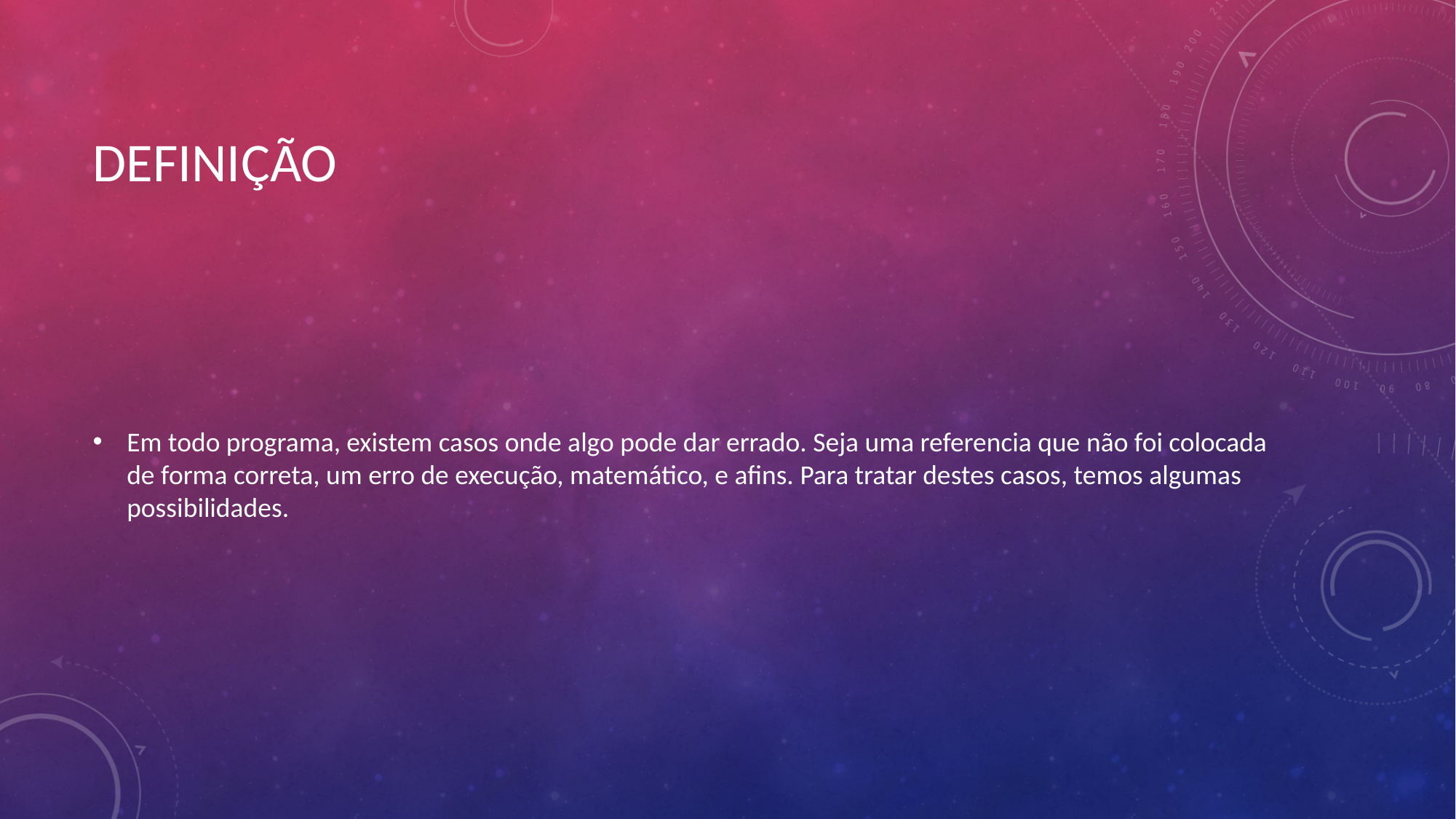

# Definição
Em todo programa, existem casos onde algo pode dar errado. Seja uma referencia que não foi colocada de forma correta, um erro de execução, matemático, e afins. Para tratar destes casos, temos algumas possibilidades.